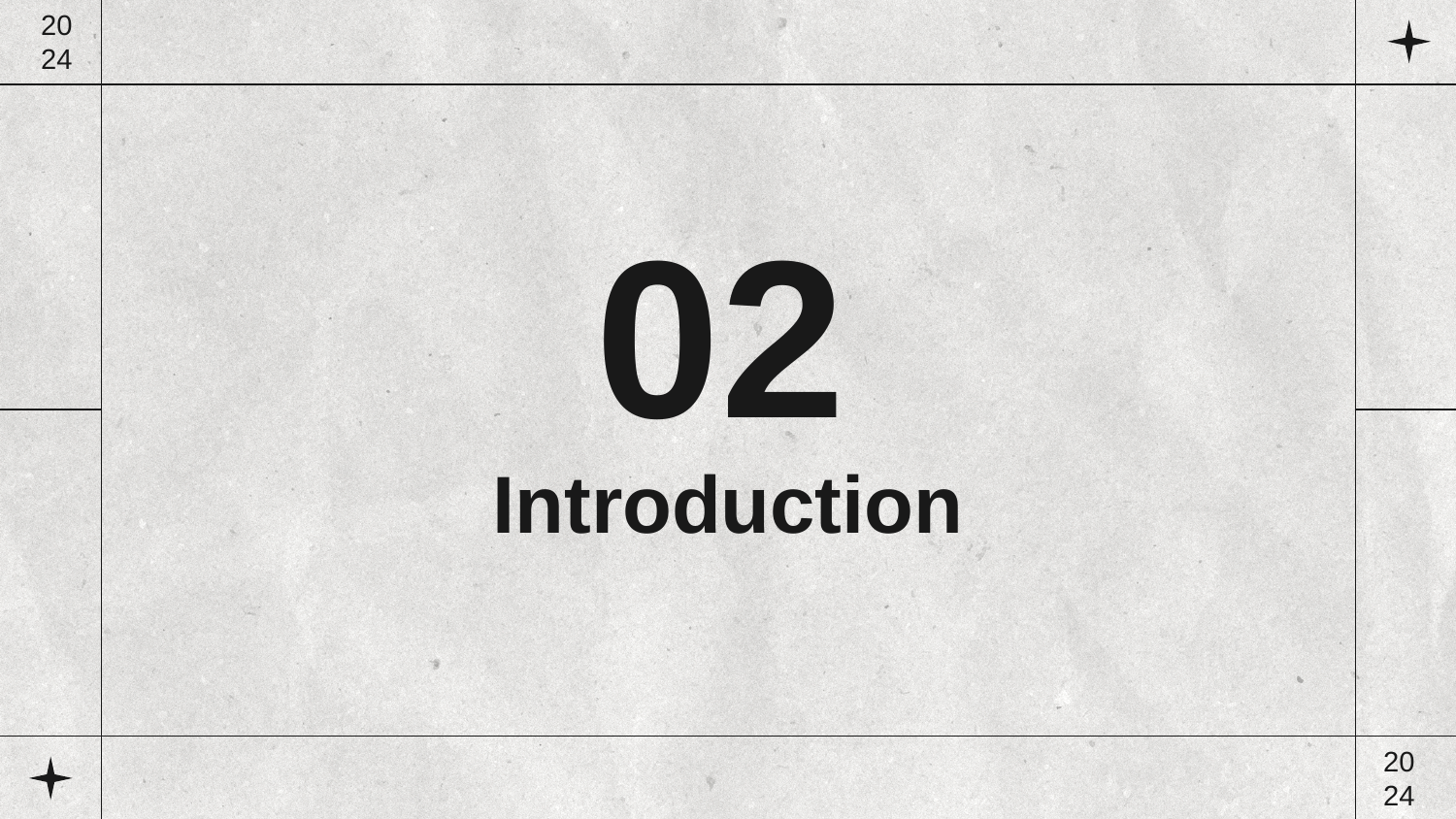

20
24
02
# Introduction
20
24